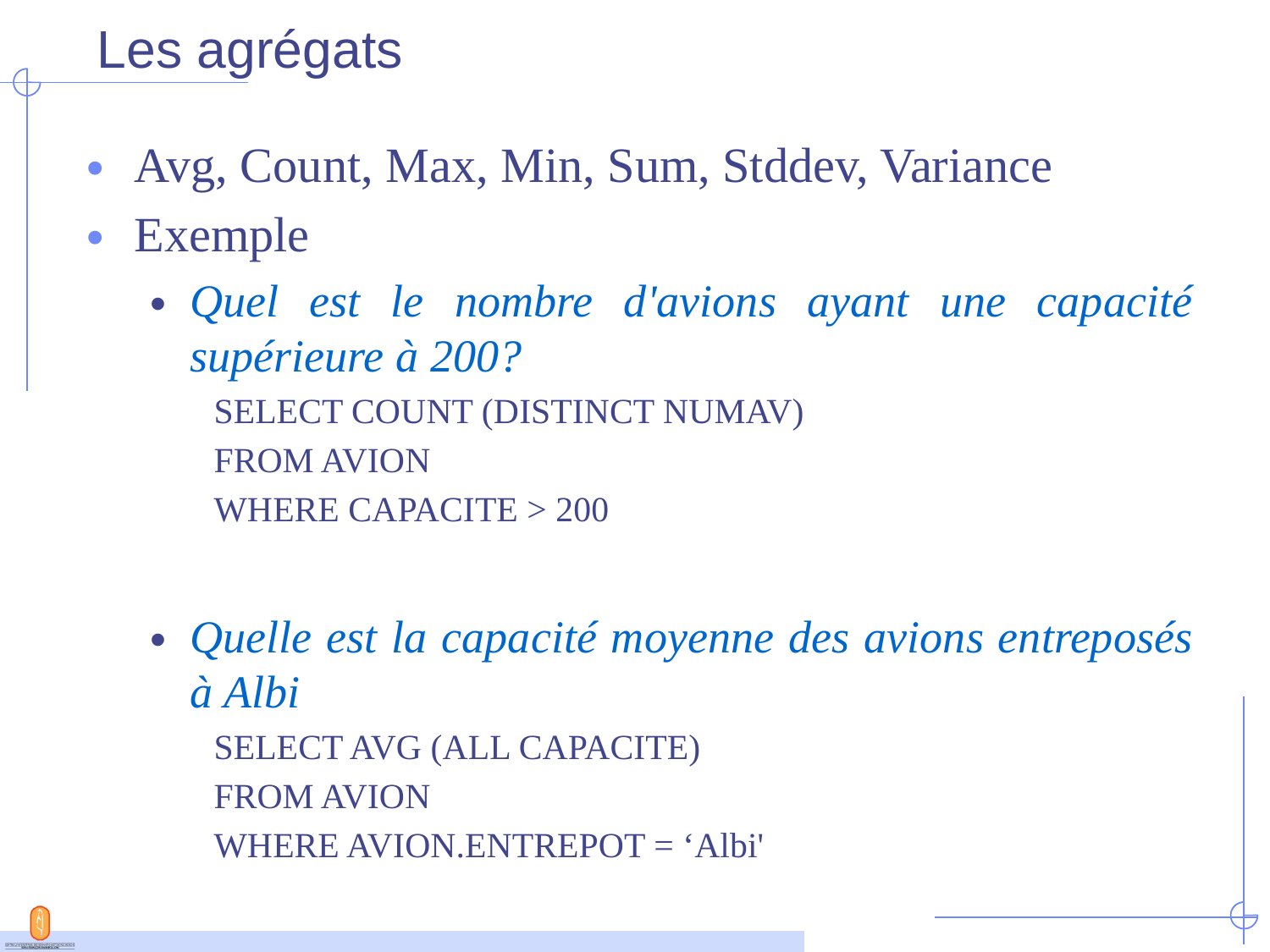

# Les agrégats
Avg, Count, Max, Min, Sum, Stddev, Variance
Exemple
Quel est le nombre d'avions ayant une capacité supérieure à 200?
SELECT COUNT (DISTINCT NUMAV)
FROM AVION
WHERE CAPACITE > 200

Quelle est la capacité moyenne des avions entreposés à Albi
SELECT AVG (ALL CAPACITE)
FROM AVION
WHERE AVION.ENTREPOT = ‘Albi'